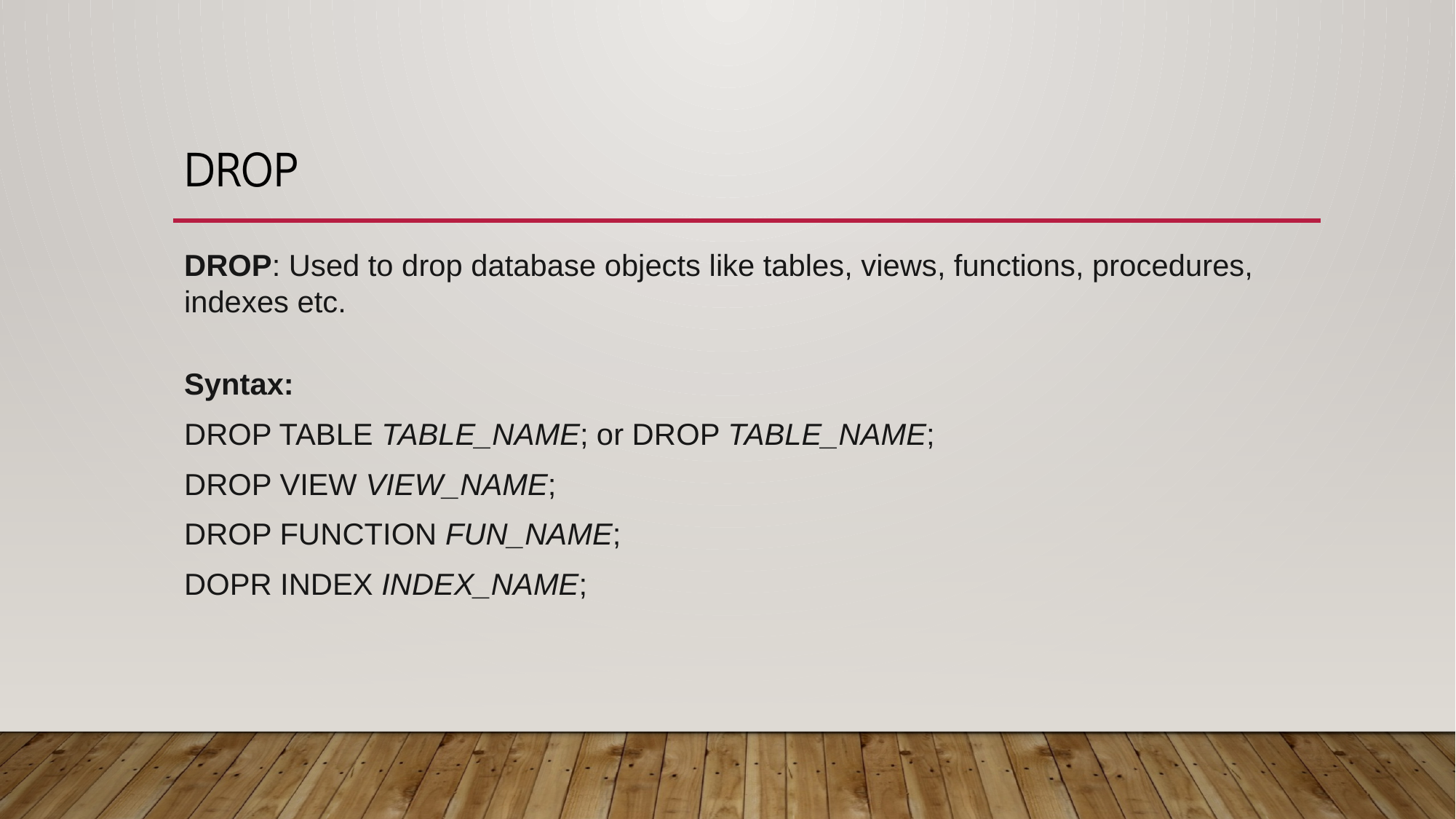

# DROP
DROP: Used to drop database objects like tables, views, functions, procedures, indexes etc.

Syntax:
DROP TABLE TABLE_NAME; or DROP TABLE_NAME;
DROP VIEW VIEW_NAME;
DROP FUNCTION FUN_NAME;
DOPR INDEX INDEX_NAME;